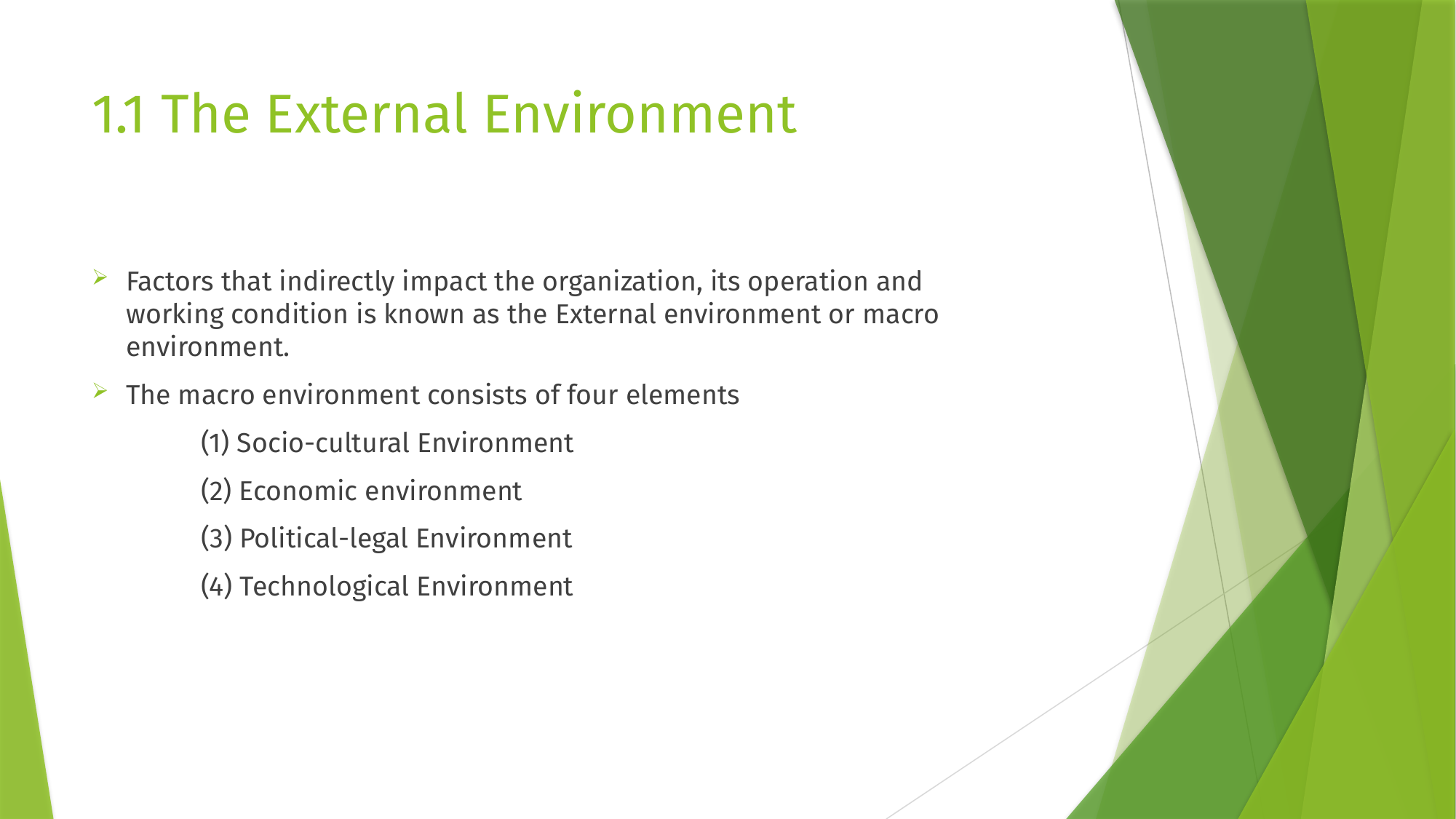

# 1.1 The External Environment
Factors that indirectly impact the organization, its operation and working condition is known as the External environment or macro environment.
The macro environment consists of four elements
	(1) Socio-cultural Environment
	(2) Economic environment
	(3) Political-legal Environment
	(4) Technological Environment